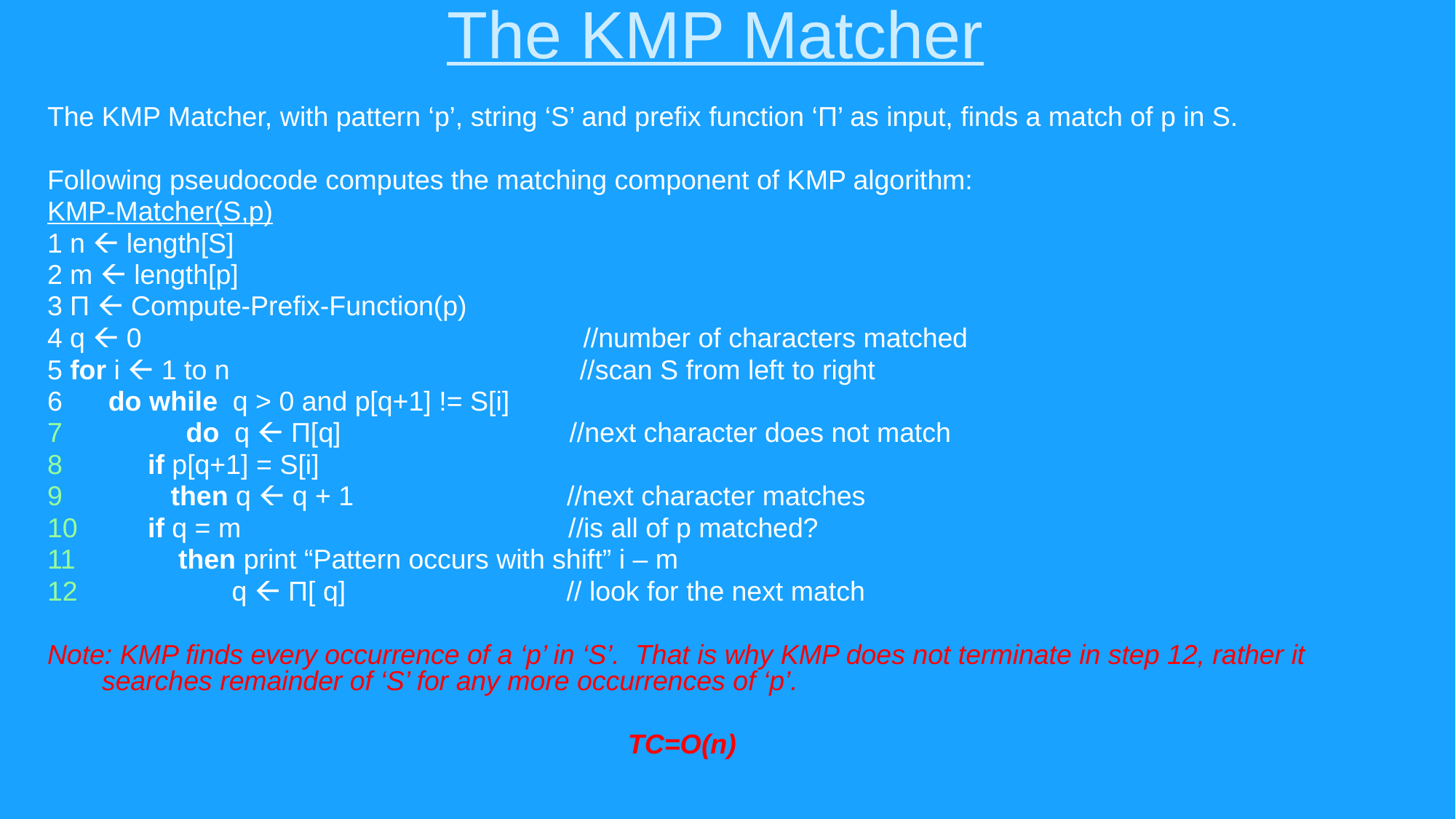

# The KMP Matcher
The KMP Matcher, with pattern ‘p’, string ‘S’ and prefix function ‘Π’ as input, finds a match of p in S.

Following pseudocode computes the matching component of KMP algorithm:
KMP-Matcher(S,p)
1 n 🡨 length[S]
2 m 🡨 length[p]
3 Π 🡨 Compute-Prefix-Function(p)
4 q 🡨 0                                                          //number of characters matched
5 for i 🡨 1 to n                                              //scan S from left to right
6      do while  q > 0 and p[q+1] != S[i]
           do  q 🡨 Π[q]                              //next character does not match
      if p[q+1] = S[i]
         then q 🡨 q + 1                            //next character matches
      if q = m                                           //is all of p matched?
          then print “Pattern occurs with shift” i – m
                 q 🡨 Π[ q]                             // look for the next match

Note: KMP finds every occurrence of a ‘p’ in ‘S’.  That is why KMP does not terminate in step 12, rather it searches remainder of ‘S’ for any more occurrences of ‘p’.

                                                                            TC=O(n)